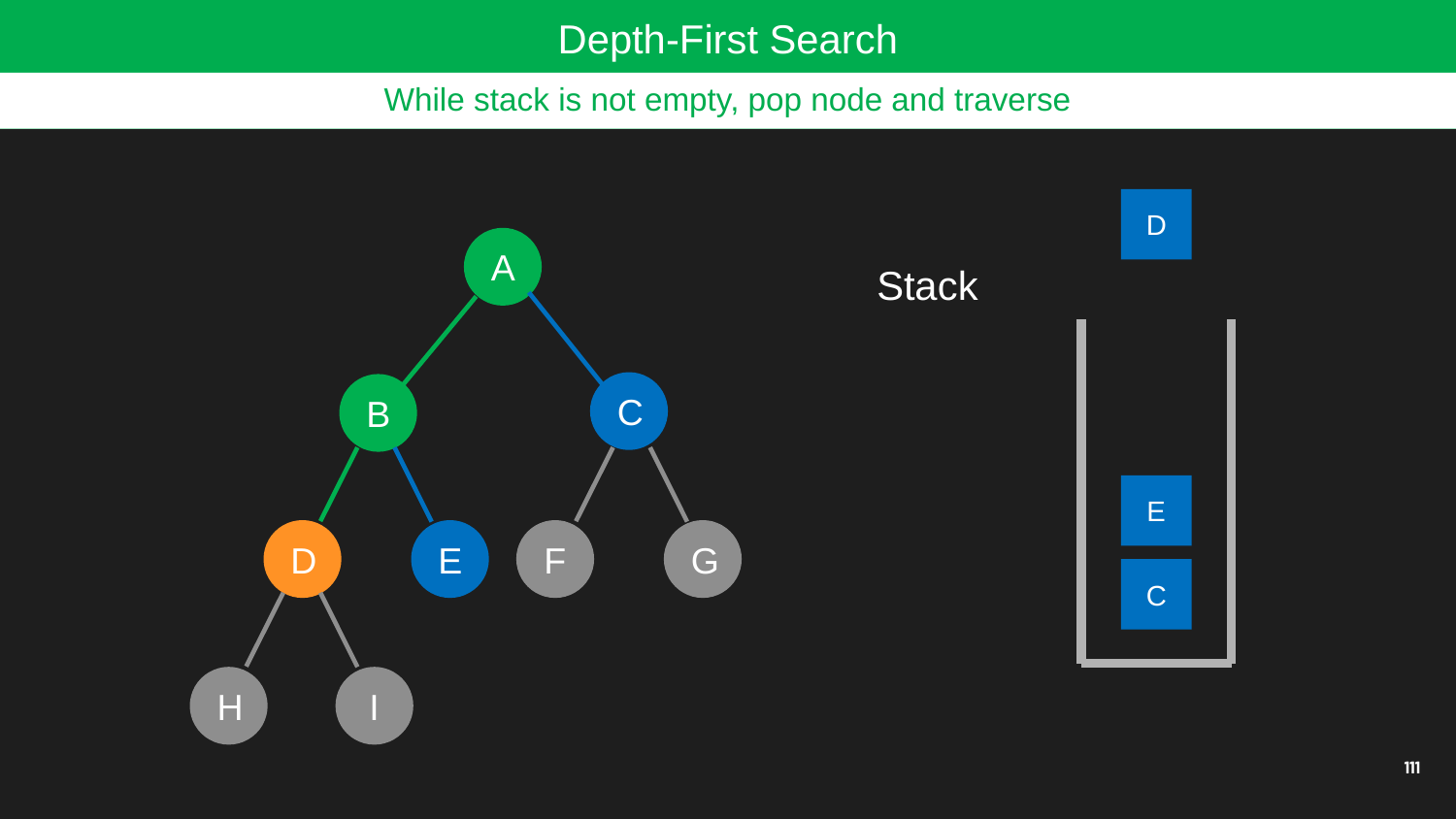

I
H
Depth-First Search
While stack is not empty, pop node and traverse
D

A
Stack
C
B
E
D
E
F
G
C
H
I
111